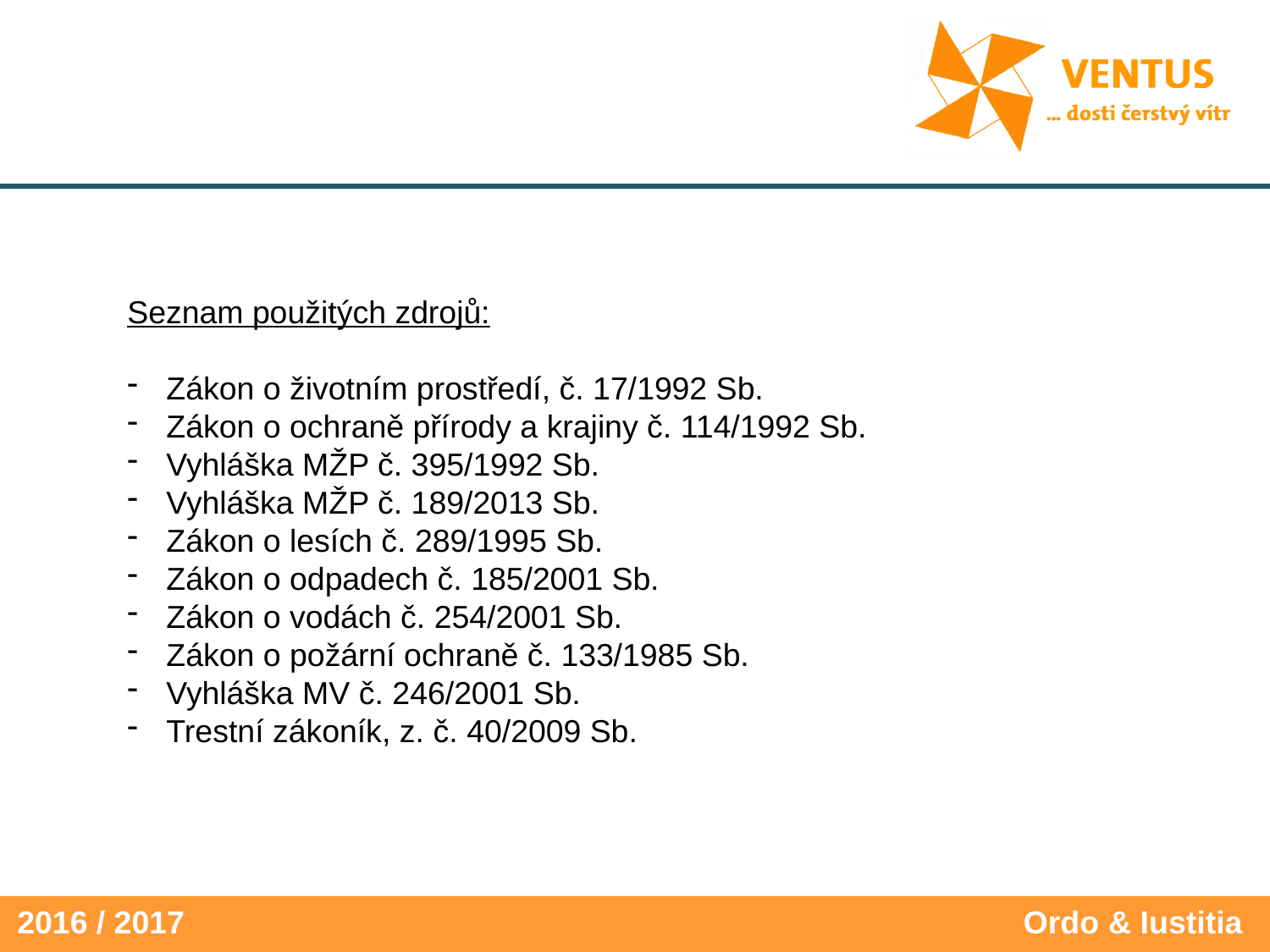

#
Seznam použitých zdrojů:

 Zákon o životním prostředí, č. 17/1992 Sb.
 Zákon o ochraně přírody a krajiny č. 114/1992 Sb.
 Vyhláška MŽP č. 395/1992 Sb.
 Vyhláška MŽP č. 189/2013 Sb.
 Zákon o lesích č. 289/1995 Sb.
 Zákon o odpadech č. 185/2001 Sb.
 Zákon o vodách č. 254/2001 Sb.
 Zákon o požární ochraně č. 133/1985 Sb.
 Vyhláška MV č. 246/2001 Sb.
 Trestní zákoník, z. č. 40/2009 Sb.

Ordo & Iustitia